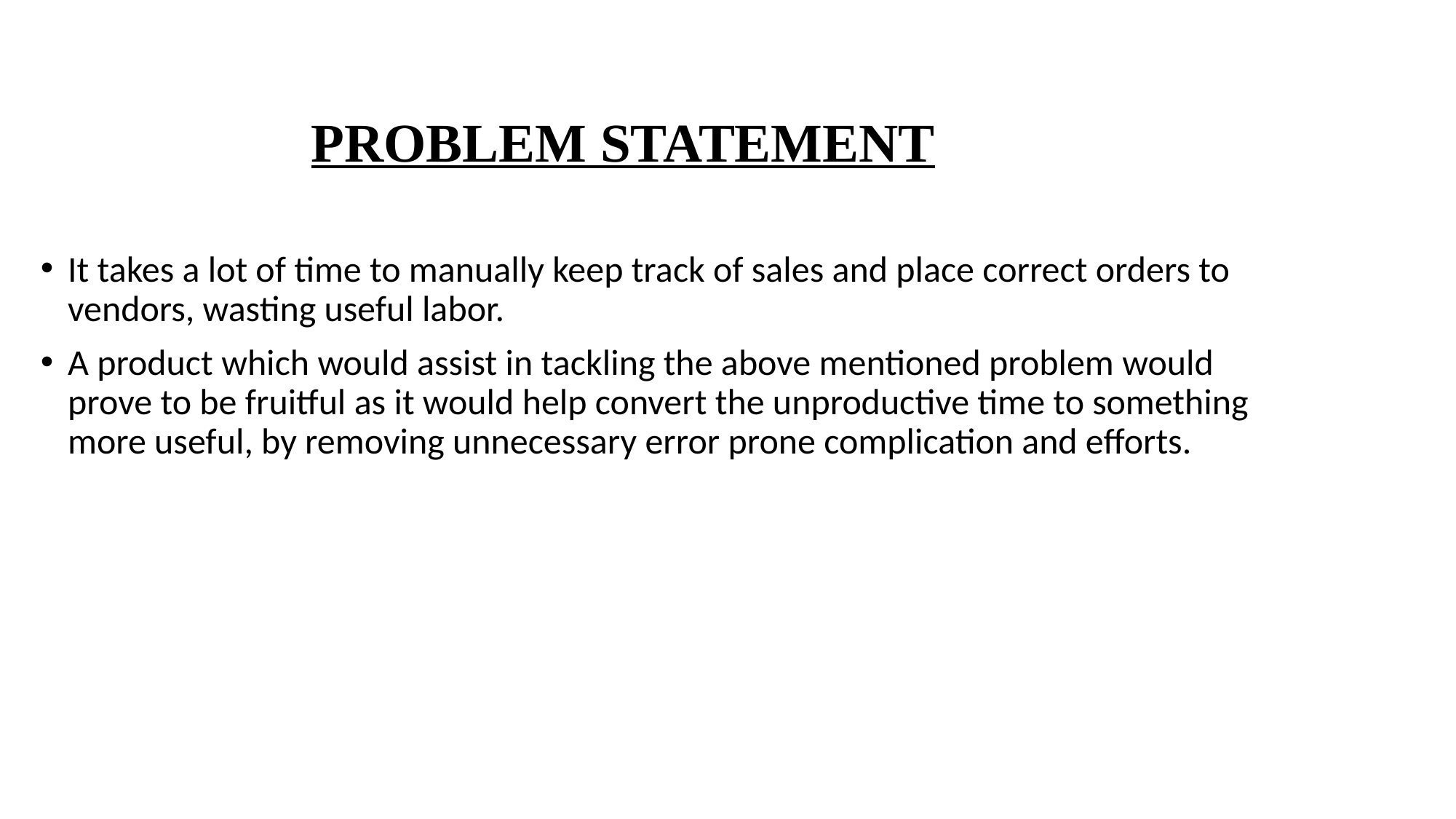

PROBLEM STATEMENT
It takes a lot of time to manually keep track of sales and place correct orders to vendors, wasting useful labor.
A product which would assist in tackling the above mentioned problem would prove to be fruitful as it would help convert the unproductive time to something more useful, by removing unnecessary error prone complication and efforts.